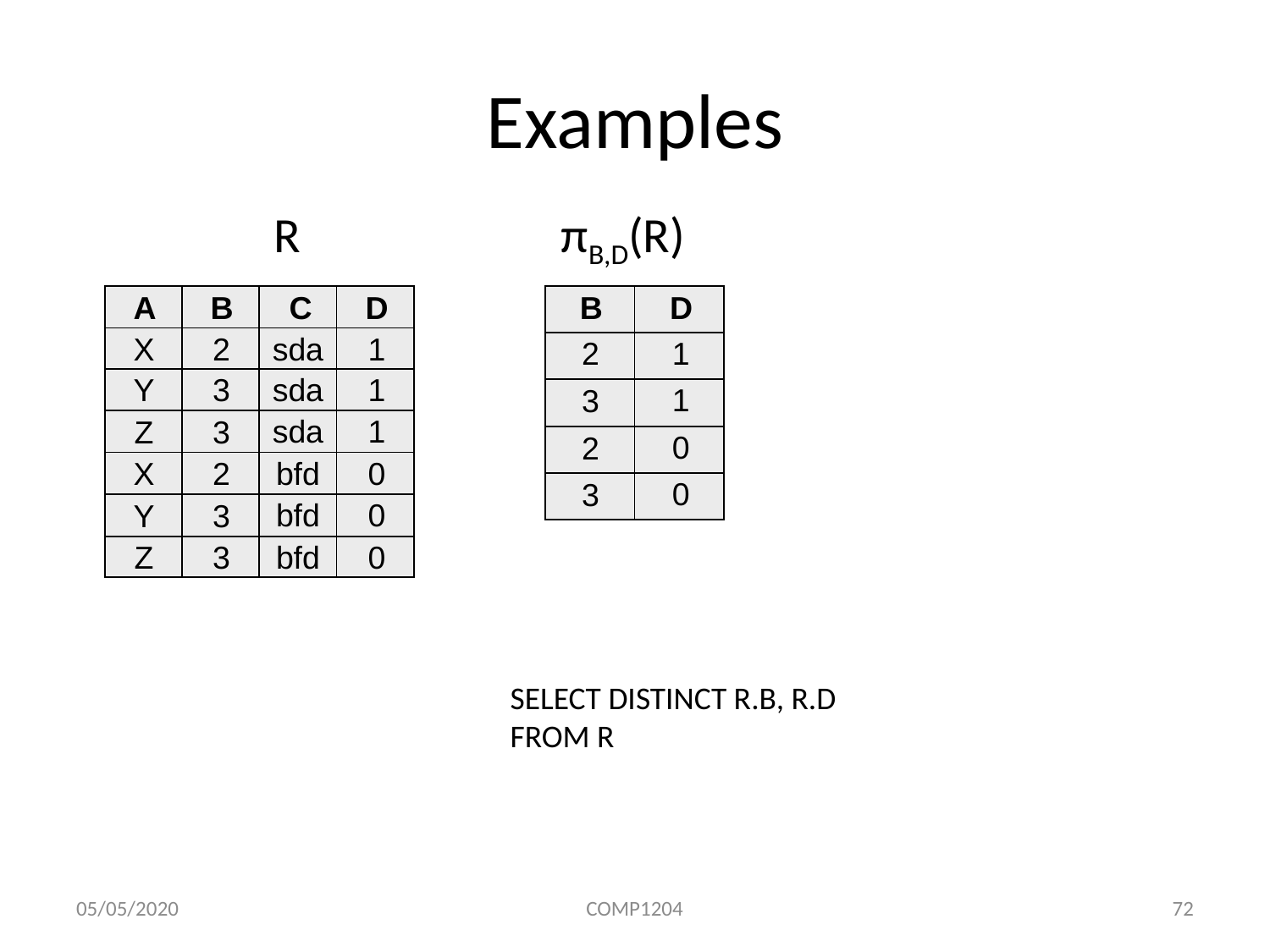

# Examples
R
πB,D(R)
| B | D |
| --- | --- |
| 2 | 1 |
| 3 | 1 |
| 2 | 0 |
| 3 | 0 |
| A | B | C | D |
| --- | --- | --- | --- |
| X | 2 | sda | 1 |
| Y | 3 | sda | 1 |
| Z | 3 | sda | 1 |
| X | 2 | bfd | 0 |
| Y | 3 | bfd | 0 |
| Z | 3 | bfd | 0 |
SELECT DISTINCT R.B, R.D
FROM R
05/05/2020
COMP1204
72